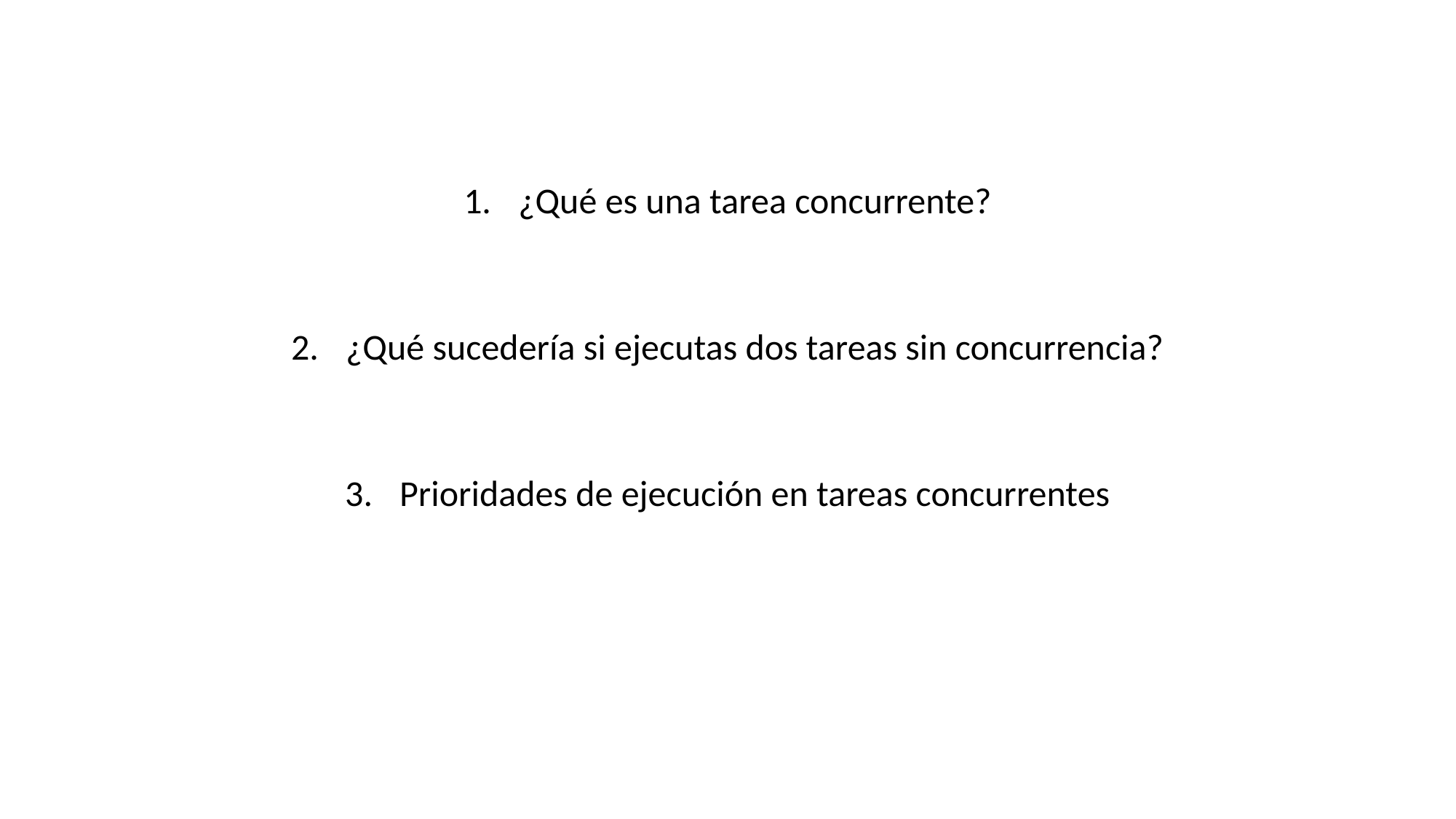

¿Qué es una tarea concurrente?
¿Qué sucedería si ejecutas dos tareas sin concurrencia?
Prioridades de ejecución en tareas concurrentes